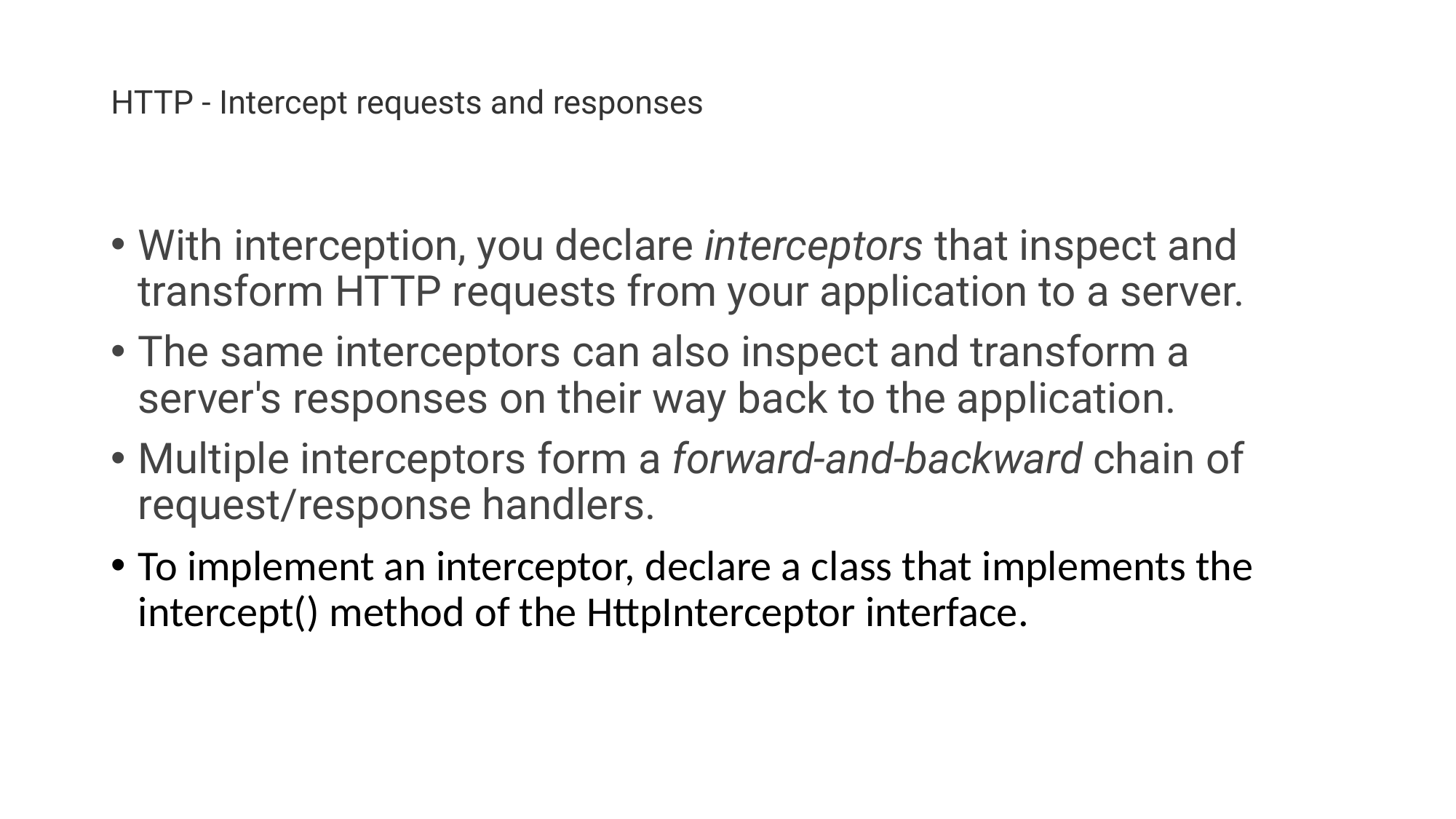

# HTTP - Intercept requests and responses
With interception, you declare interceptors that inspect and transform HTTP requests from your application to a server.
The same interceptors can also inspect and transform a server's responses on their way back to the application.
Multiple interceptors form a forward-and-backward chain of request/response handlers.
To implement an interceptor, declare a class that implements the intercept() method of the HttpInterceptor interface.